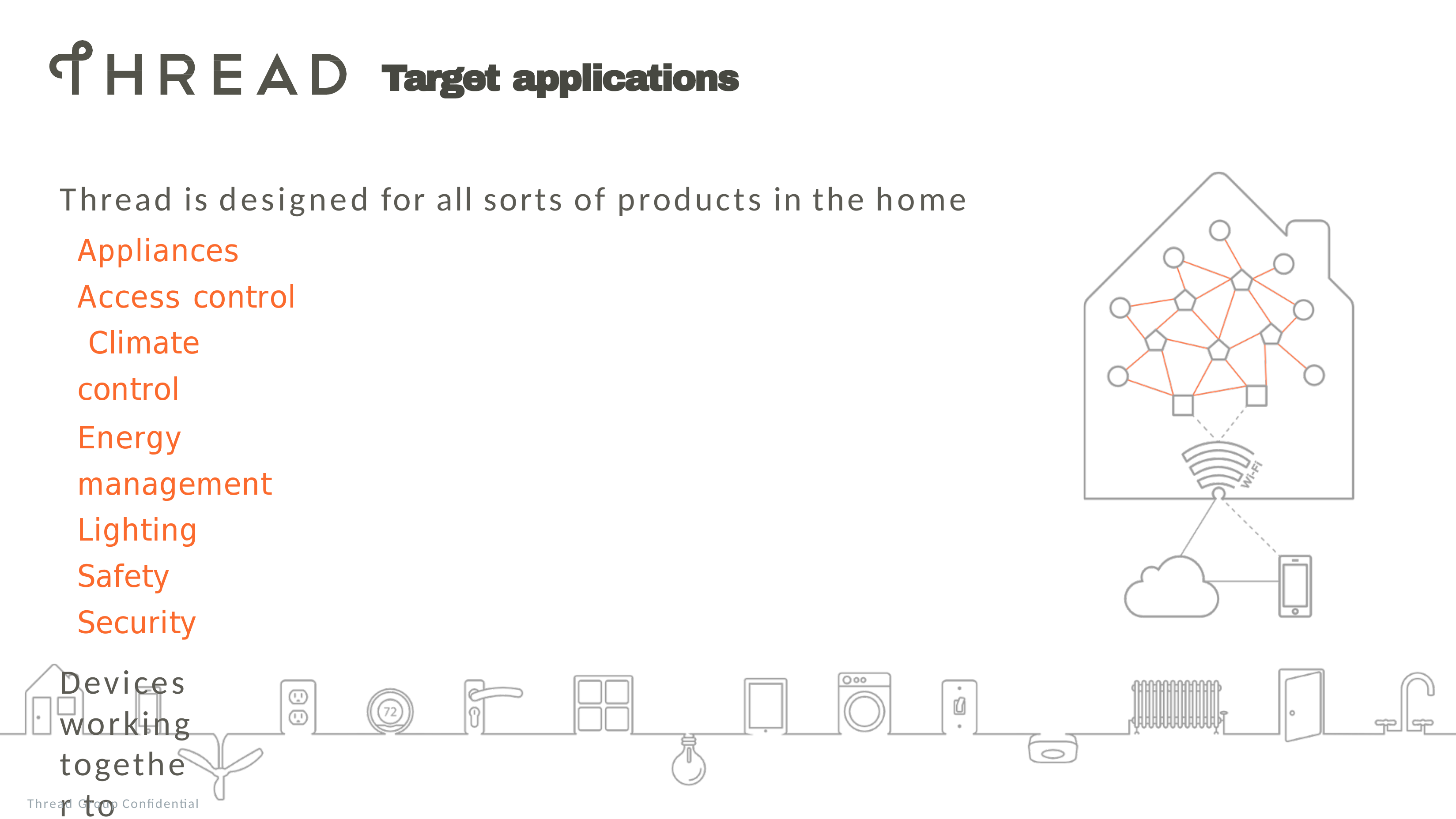

# Target applications

Thread is designed for all sorts of products in the home
Appliances  Access control  Climate control
Energy management  Lighting
Safety  Security
Devices working together to form a cohesive mesh network

Thread Group Confidential